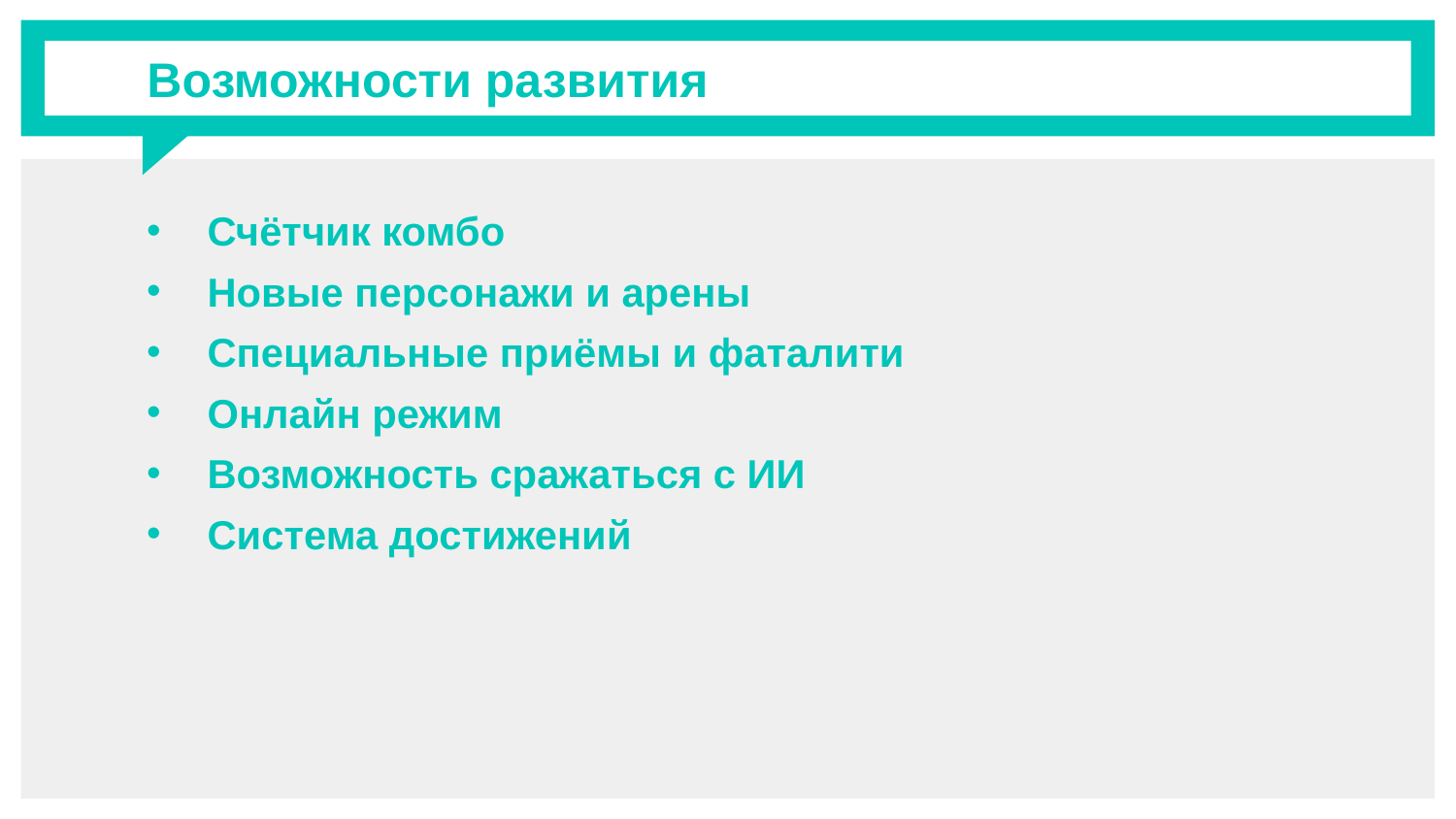

# Возможности развития
Счётчик комбо
Новые персонажи и арены
Специальные приёмы и фаталити
Онлайн режим
Возможность сражаться с ИИ
Система достижений